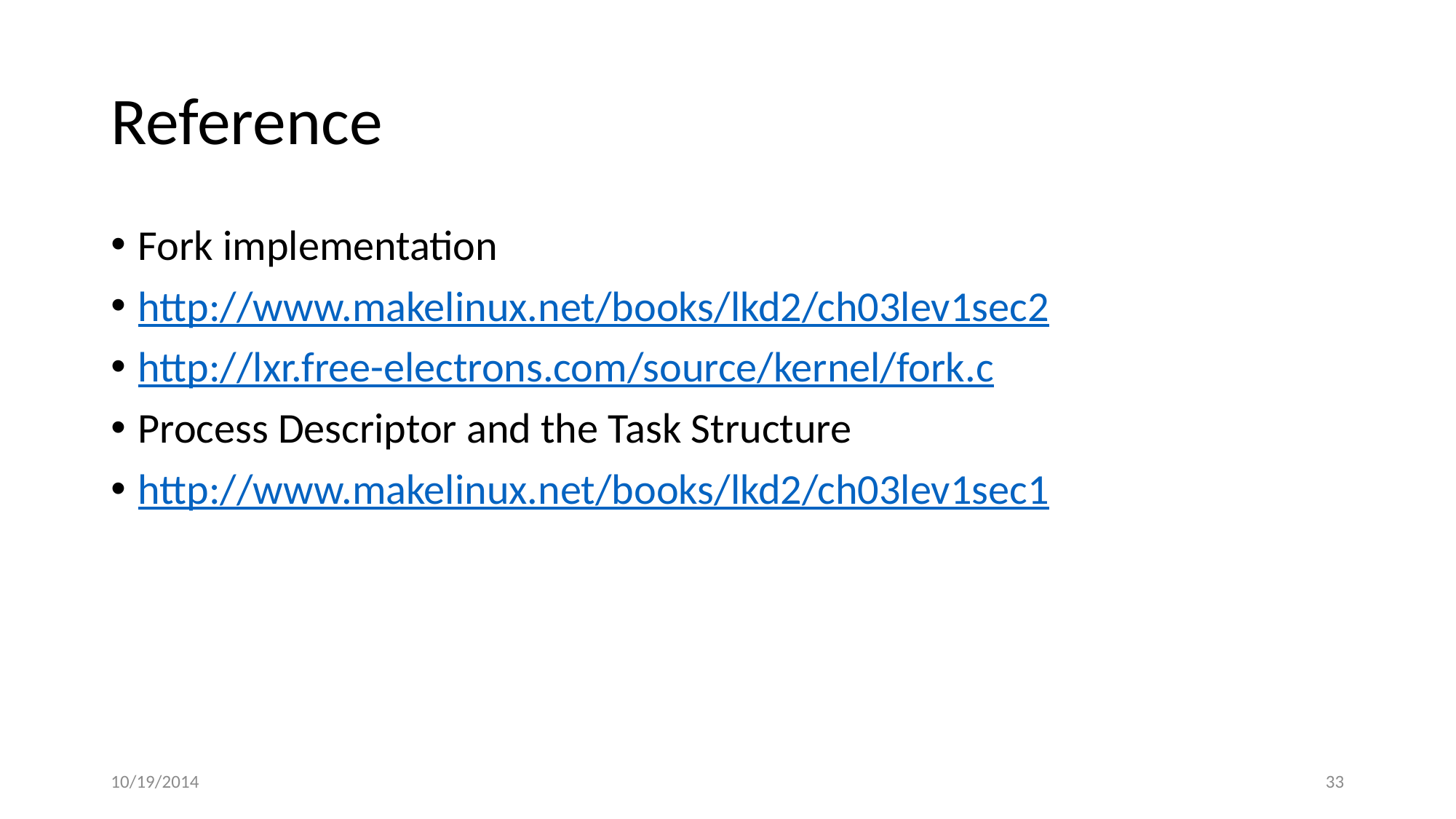

# Reference
Fork implementation
http://www.makelinux.net/books/lkd2/ch03lev1sec2
http://lxr.free-electrons.com/source/kernel/fork.c
Process Descriptor and the Task Structure
http://www.makelinux.net/books/lkd2/ch03lev1sec1

10/19/2014
33